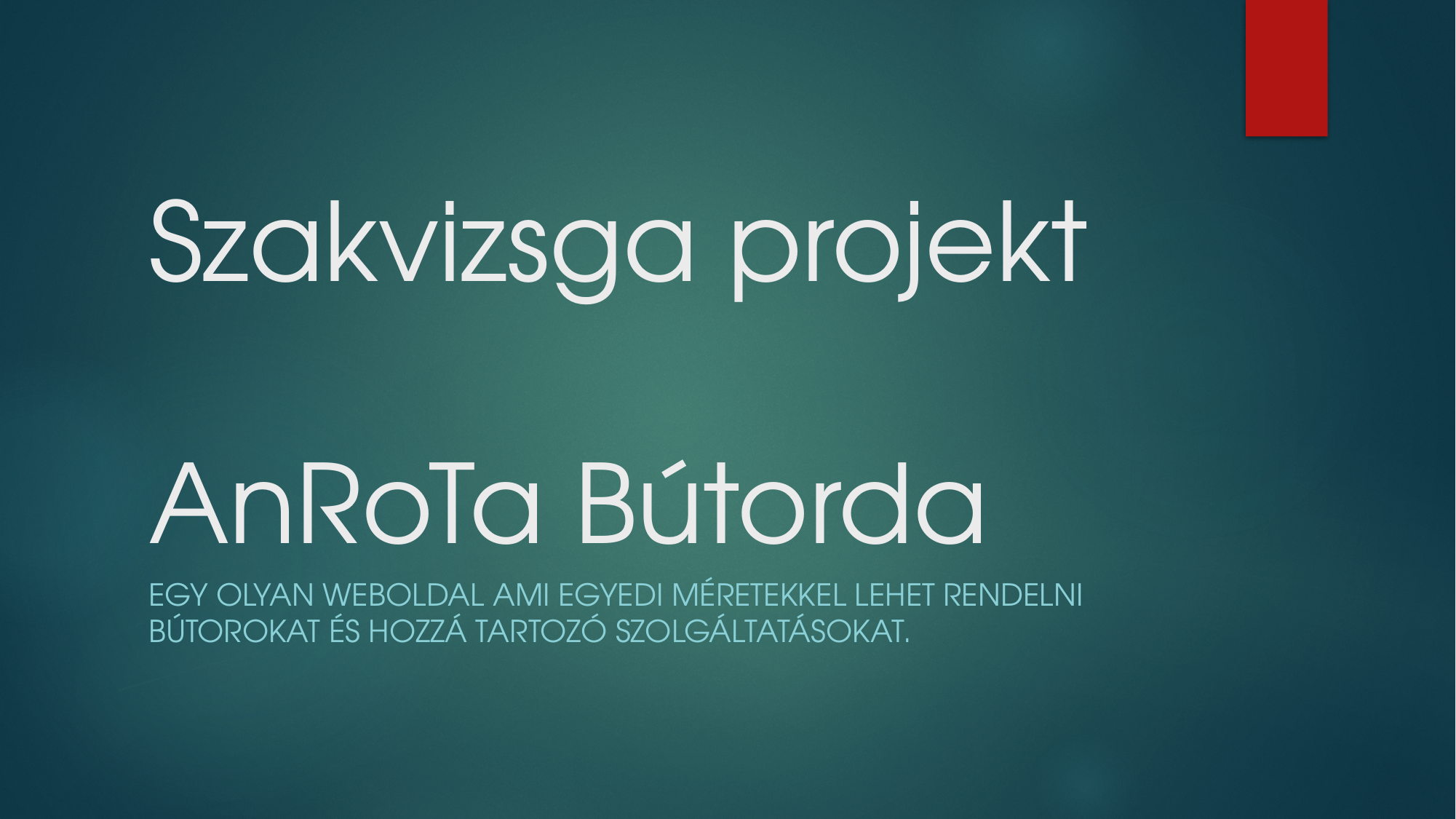

# Szakvizsga projekt AnRoTa Bútorda
Egy olyan weboldal ami egyedi méretekkel lehet rendelni bútorokat és hozzá tartozó szolgáltatásokat.